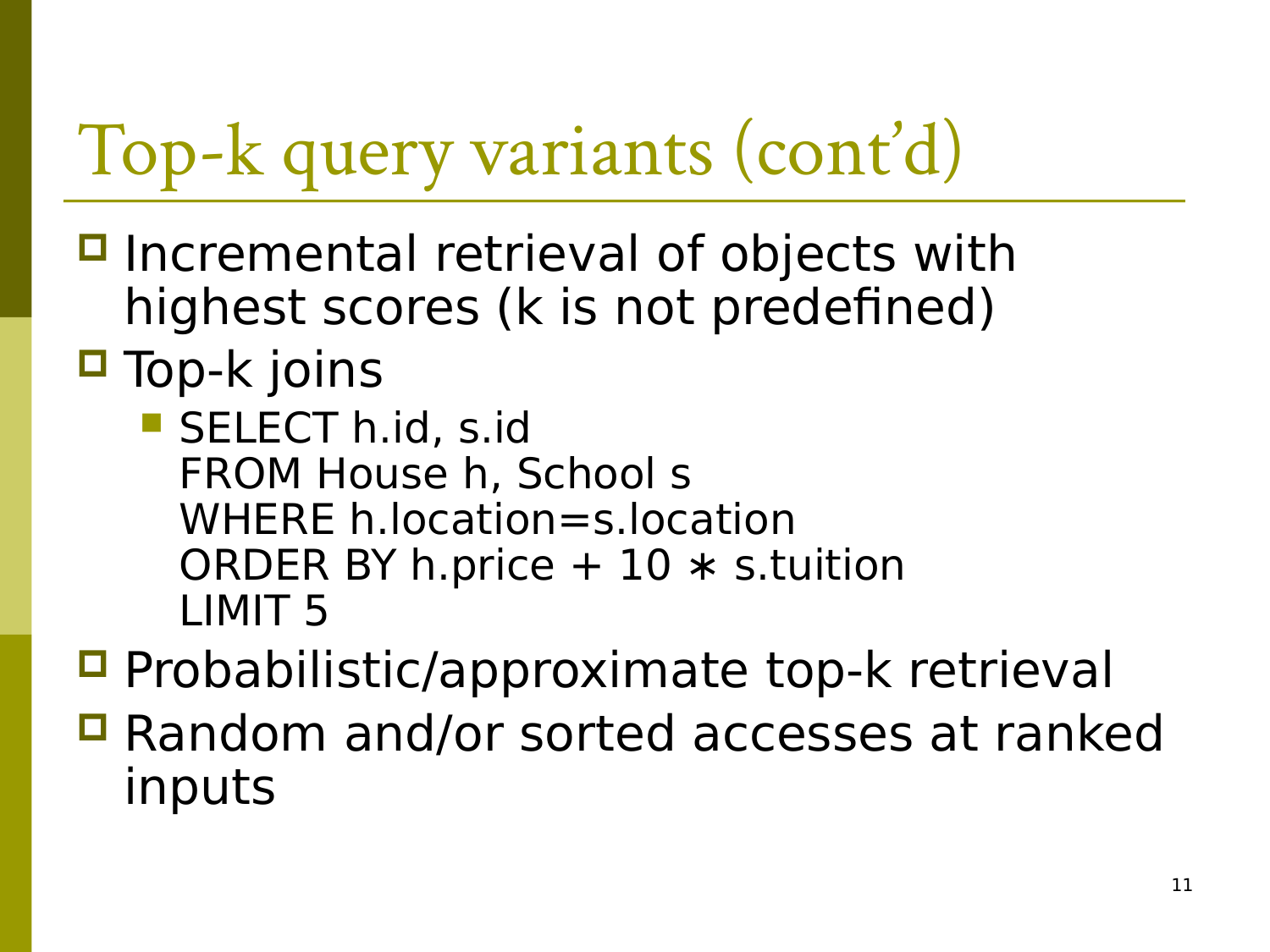

Top-k query variants (cont’d)
Incremental retrieval of objects with highest scores (k is not predefined)
Top-k joins
SELECT h.id, s.id
FROM House h, School s
WHERE h.location=s.location
ORDER BY h.price + 10 ∗ s.tuition
LIMIT 5
Probabilistic/approximate top-k retrieval
Random and/or sorted accesses at ranked inputs
11